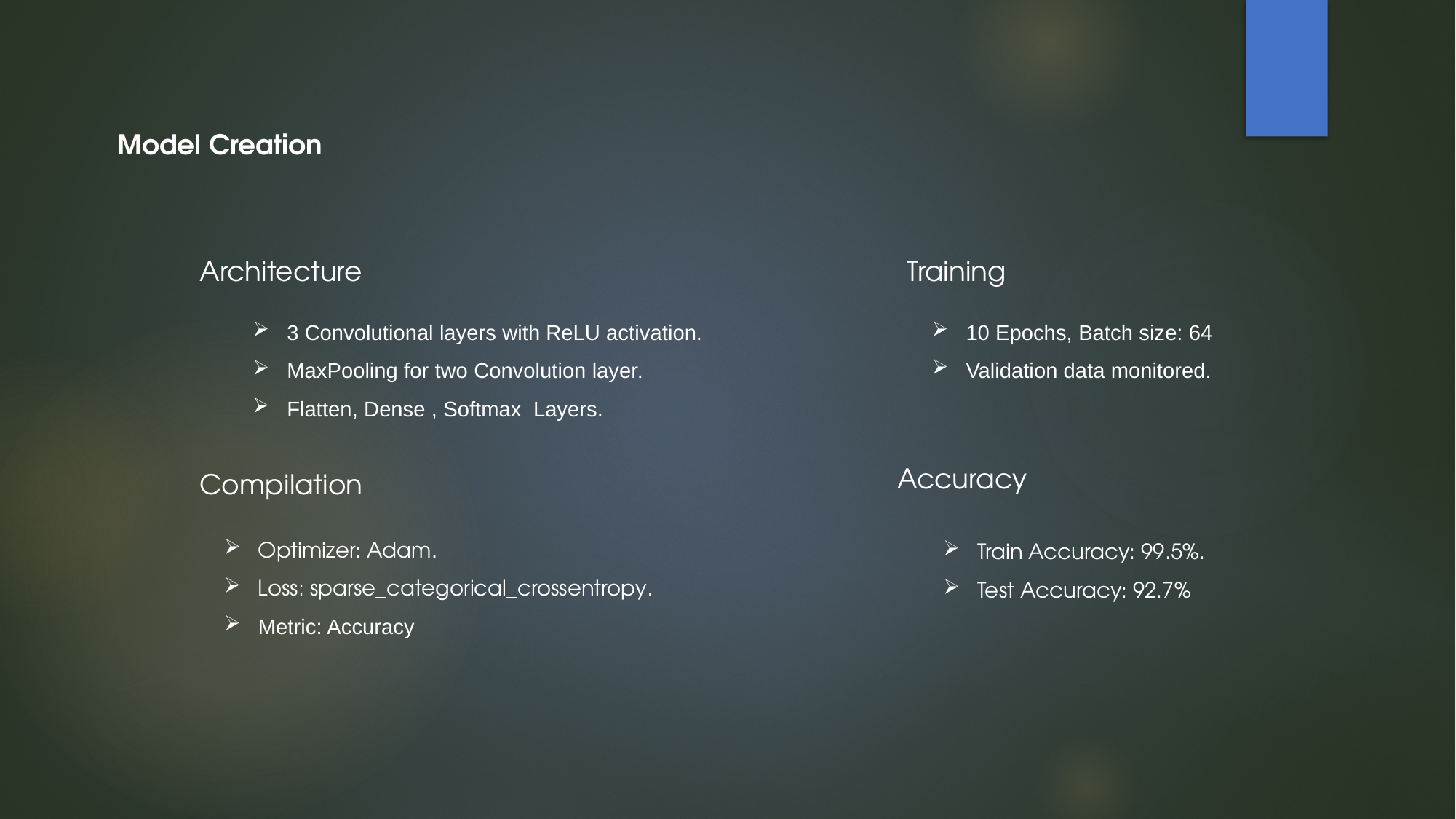

Model Creation
Architecture
Training
3 Convolutional layers with ReLU activation.
MaxPooling for two Convolution layer.
Flatten, Dense , Softmax  Layers.
10 Epochs, Batch size: 64
Validation data monitored.
Accuracy
Compilation
Optimizer: Adam.
Loss: sparse_categorical_crossentropy.
Metric: Accuracy
Train Accuracy: 99.5%.
Test Accuracy: 92.7%